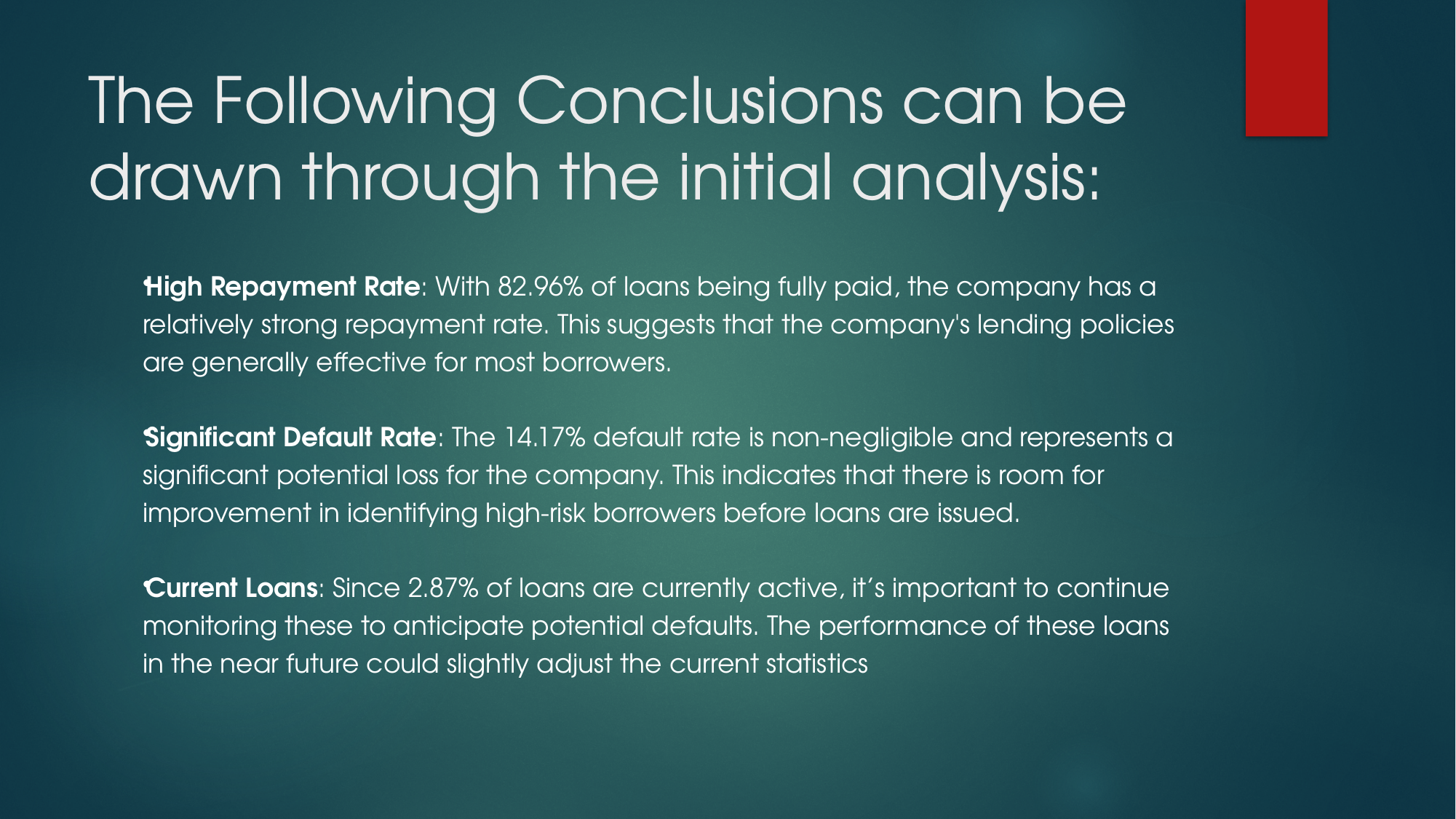

# The Following Conclusions can be drawn through the initial analysis:

High Repayment Rate: With 82.96% of loans being fully paid, the company has a relatively strong repayment rate. This suggests that the company's lending policies are generally effective for most borrowers.

Significant Default Rate: The 14.17% default rate is non-negligible and represents a significant potential loss for the company. This indicates that there is room for improvement in identifying high-risk borrowers before loans are issued.

Current Loans: Since 2.87% of loans are currently active, it’s important to continue monitoring these to anticipate potential defaults. The performance of these loans in the near future could slightly adjust the current statistics